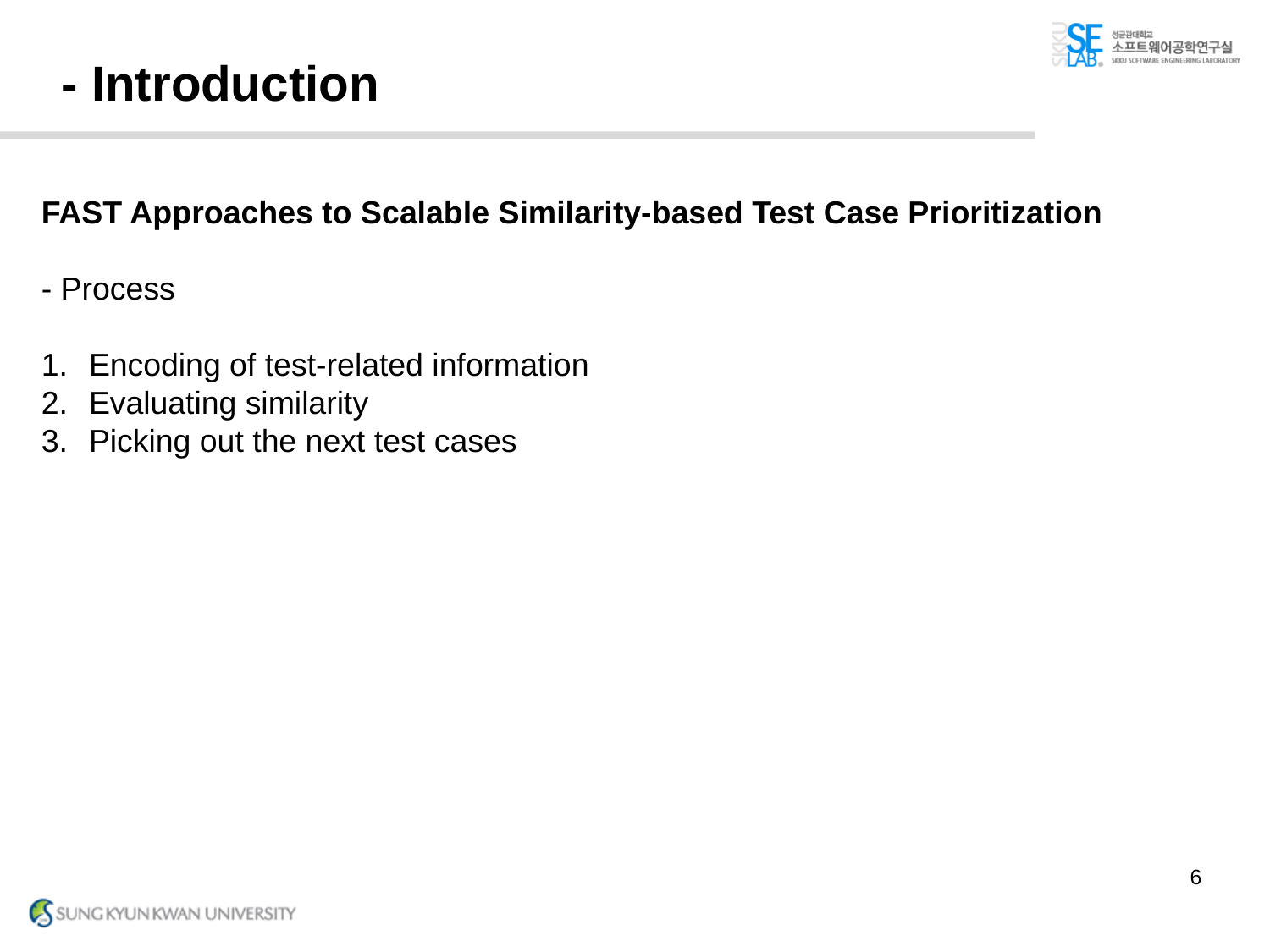

# - Introduction
FAST Approaches to Scalable Similarity-based Test Case Prioritization

- Process

Encoding of test-related information
Evaluating similarity
Picking out the next test cases

6